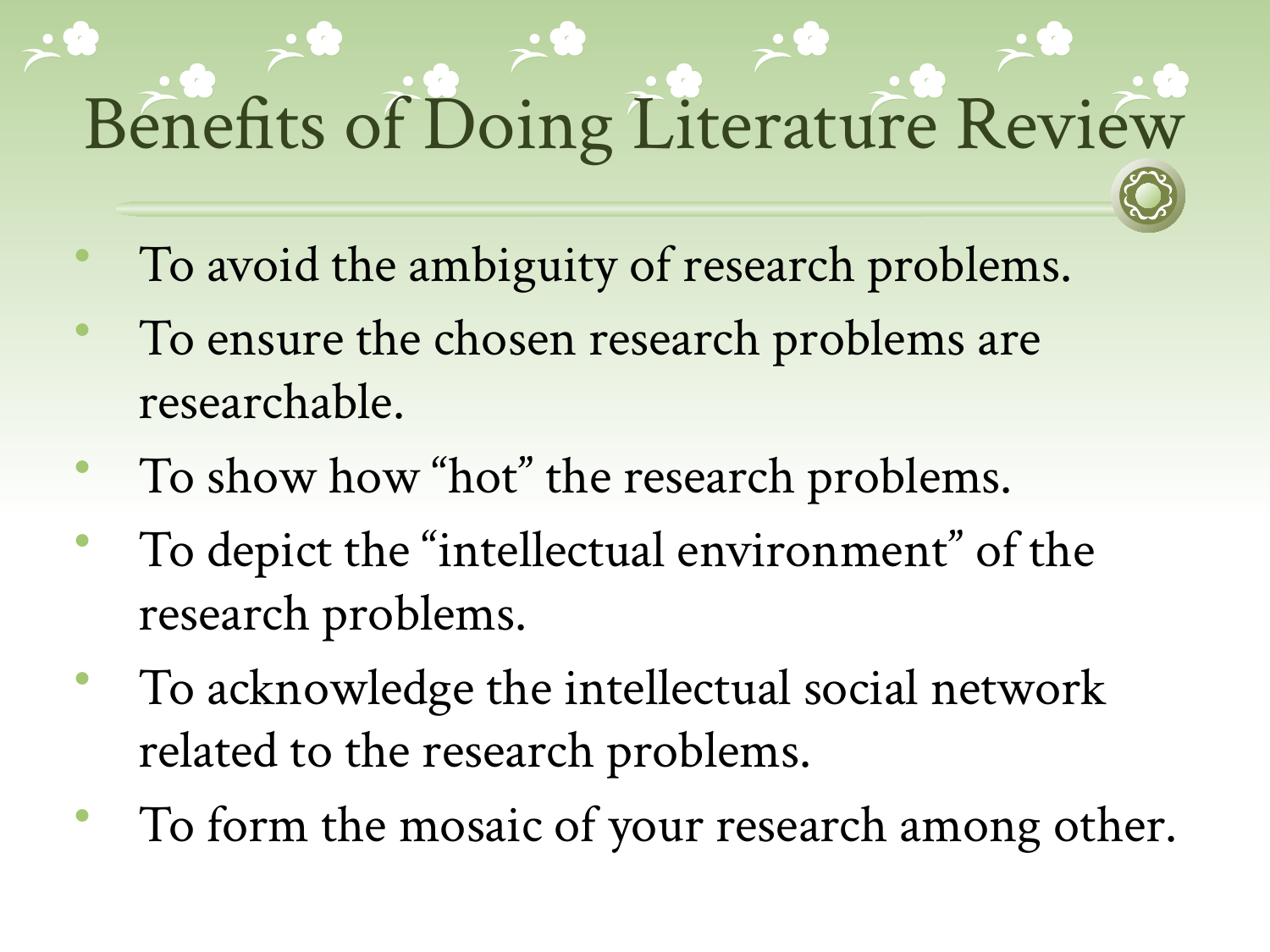

Benefits of Doing Literature Review
To avoid the ambiguity of research problems.
To ensure the chosen research problems are researchable.
To show how “hot” the research problems.
To depict the “intellectual environment” of the research problems.
To acknowledge the intellectual social network related to the research problems.
To form the mosaic of your research among other.